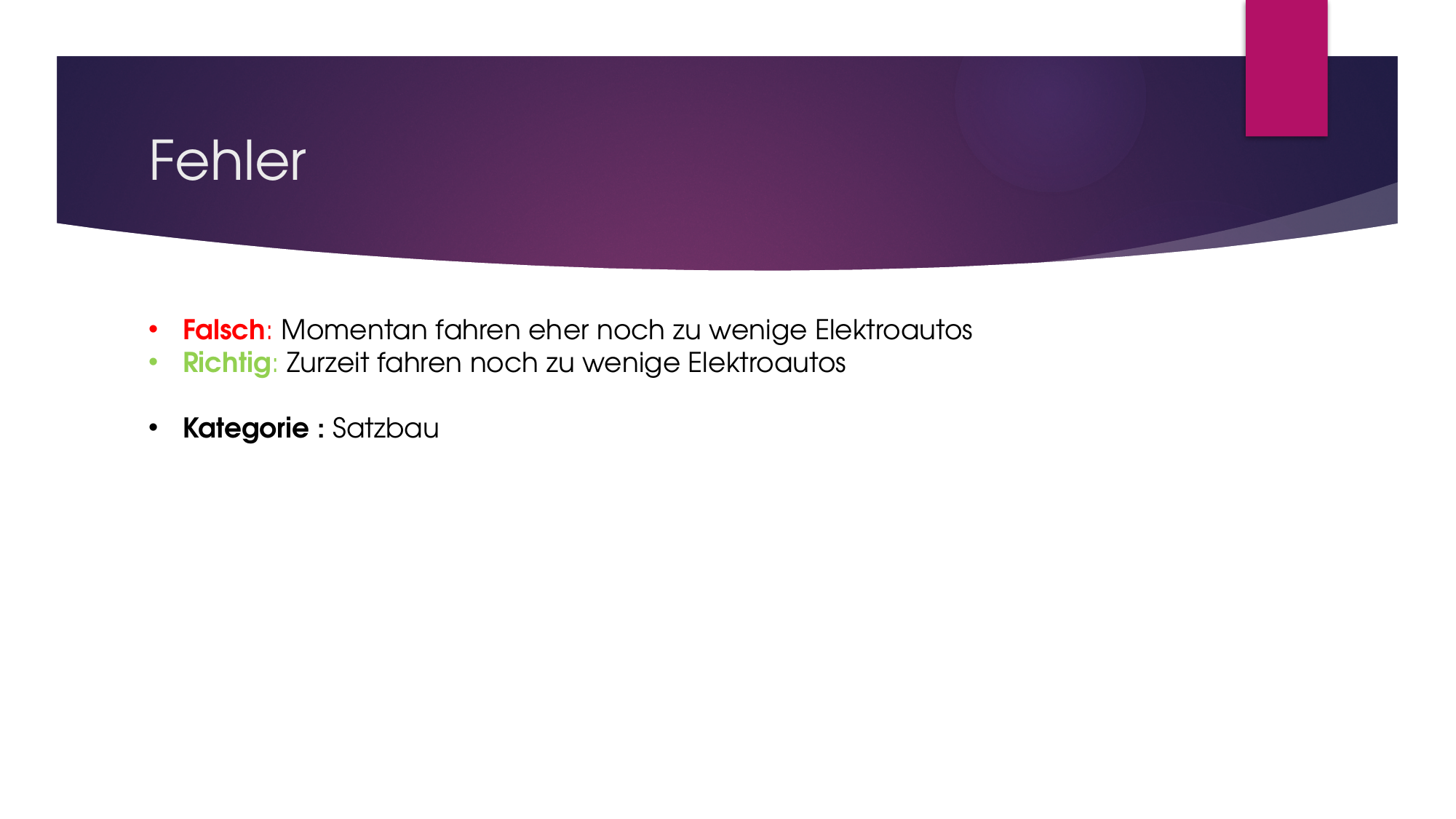

# Fehler
Falsch: Momentan fahren eher noch zu wenige Elektroautos
Richtig: Zurzeit fahren noch zu wenige Elektroautos

Kategorie : Satzbau